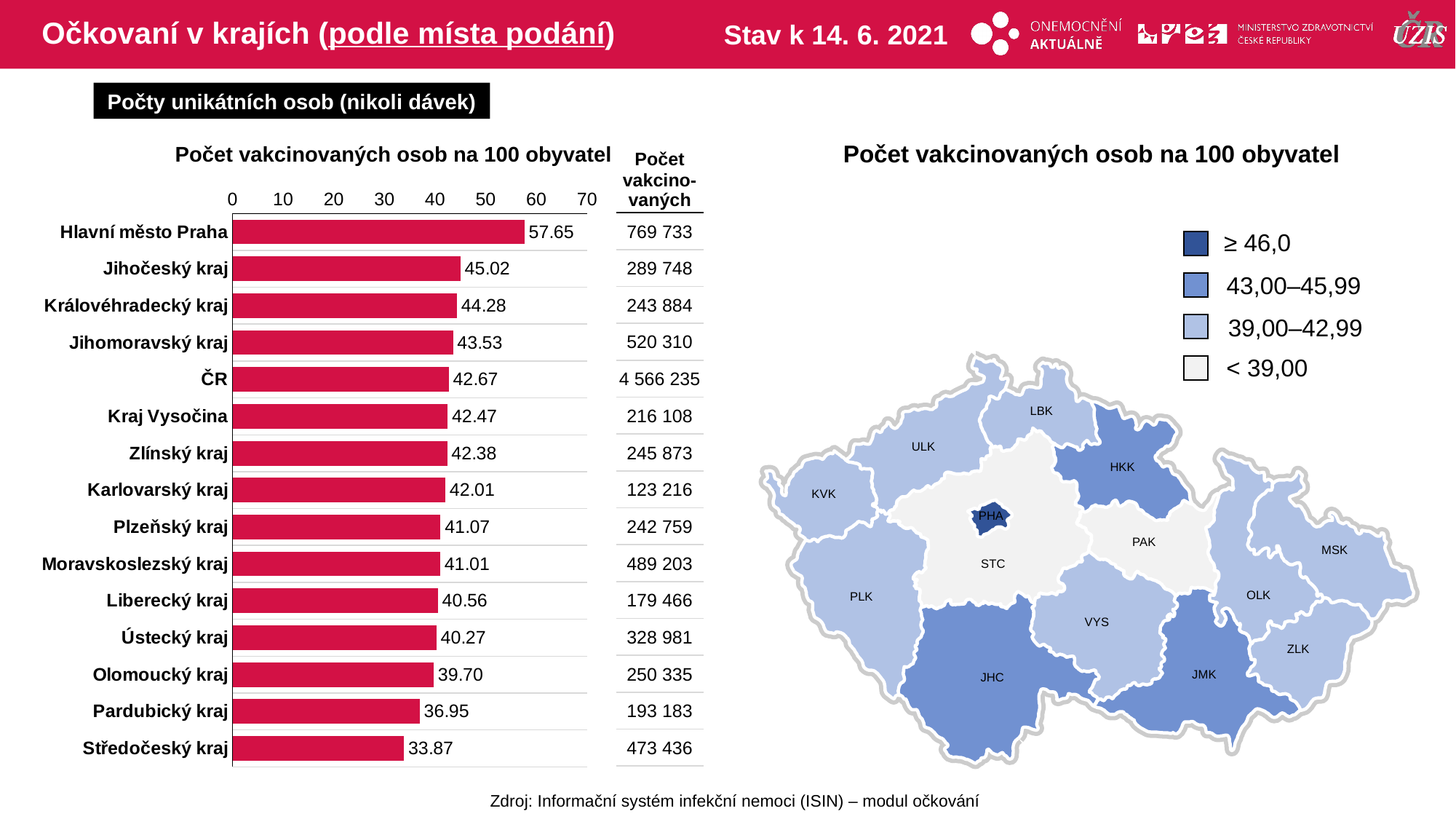

# Očkovaní v krajích (podle místa podání)
Stav k 14. 6. 2021
Počty unikátních osob (nikoli dávek)
Počet vakcinovaných osob na 100 obyvatel
Počet vakcinovaných osob na 100 obyvatel
| Počet vakcino-vaných |
| --- |
| 769 733 |
| 289 748 |
| 243 884 |
| 520 310 |
| 4 566 235 |
| 216 108 |
| 245 873 |
| 123 216 |
| 242 759 |
| 489 203 |
| 179 466 |
| 328 981 |
| 250 335 |
| 193 183 |
| 473 436 |

### Chart

| Category | počet na 1000 |
|---|---|
| Hlavní město Praha | 57.65427494 |
| Jihočeský kraj | 45.02331595 |
| Královéhradecký kraj | 44.27789972 |
| Jihomoravský kraj | 43.52867458 |
| ČR | 42.66800738 |
| Kraj Vysočina | 42.469716149999996 |
| Zlínský kraj | 42.38320069 |
| Karlovarský kraj | 42.00865293 |
| Plzeňský kraj | 41.07312352 |
| Moravskoslezský kraj | 41.01182562 |
| Liberecký kraj | 40.55948797 |
| Ústecký kraj | 40.26675512 |
| Olomoucký kraj | 39.70281767 |
| Pardubický kraj | 36.94764907 |
| Středočeský kraj | 33.86530872 |
≥ 46,0

43,00–45,99

39,00–42,99

< 39,00

LBK

ULK

HKK

KVK

PHA

PAK
MSK

STC
OLK

PLK

VYS
ZLK
JMK
JHC
Zdroj: Informační systém infekční nemoci (ISIN) – modul očkování